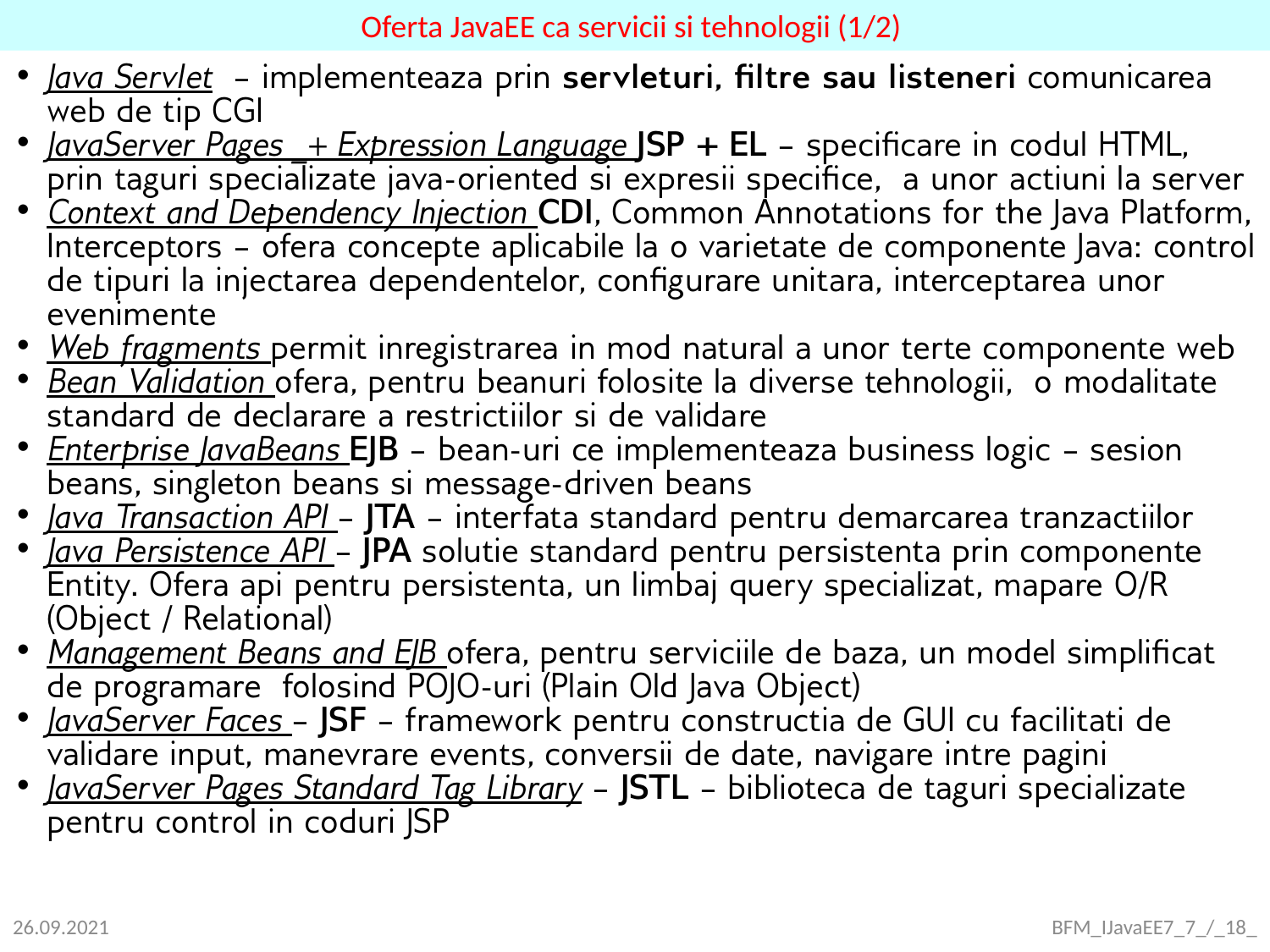

Oferta JavaEE ca servicii si tehnologii (1/2)
Java Servlet  – implementeaza prin servleturi, filtre sau listeneri comunicarea web de tip CGI
JavaServer Pages _+ Expression Language JSP + EL – specificare in codul HTML, prin taguri specializate java-oriented si expresii specifice,  a unor actiuni la server
Context and Dependency Injection CDI, Common Annotations for the Java Platform, Interceptors – ofera concepte aplicabile la o varietate de componente Java: control de tipuri la injectarea dependentelor, configurare unitara, interceptarea unor evenimente
Web fragments permit inregistrarea in mod natural a unor terte componente web
Bean Validation ofera, pentru beanuri folosite la diverse tehnologii,  o modalitate standard de declarare a restrictiilor si de validare
Enterprise JavaBeans EJB – bean-uri ce implementeaza business logic – sesion beans, singleton beans si message-driven beans
Java Transaction API – JTA – interfata standard pentru demarcarea tranzactiilor
Java Persistence API – JPA solutie standard pentru persistenta prin componente Entity. Ofera api pentru persistenta, un limbaj query specializat, mapare O/R (Object / Relational)
Management Beans and EJB ofera, pentru serviciile de baza, un model simplificat de programare  folosind POJO-uri (Plain Old Java Object)
JavaServer Faces – JSF – framework pentru constructia de GUI cu facilitati de validare input, manevrare events, conversii de date, navigare intre pagini
JavaServer Pages Standard Tag Library – JSTL – biblioteca de taguri specializate pentru control in coduri JSP

26.09.2021
BFM_IJavaEE7_7_/_18_